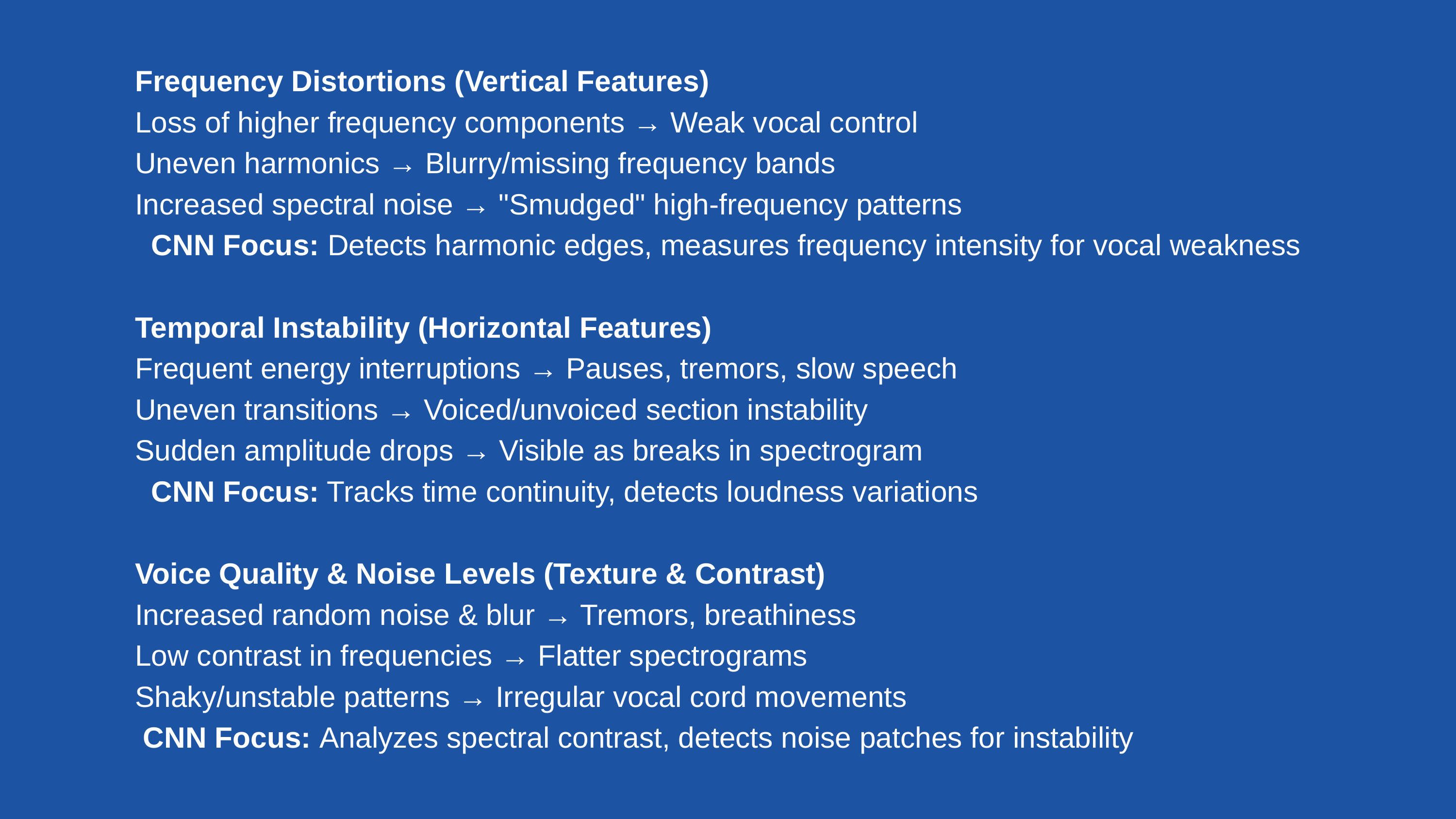

Frequency Distortions (Vertical Features)
Loss of higher frequency components → Weak vocal control
Uneven harmonics → Blurry/missing frequency bands
Increased spectral noise → "Smudged" high-frequency patterns
  CNN Focus: Detects harmonic edges, measures frequency intensity for vocal weakness

Temporal Instability (Horizontal Features)
Frequent energy interruptions → Pauses, tremors, slow speech
Uneven transitions → Voiced/unvoiced section instability
Sudden amplitude drops → Visible as breaks in spectrogram
  CNN Focus: Tracks time continuity, detects loudness variations

Voice Quality & Noise Levels (Texture & Contrast)
Increased random noise & blur → Tremors, breathiness
Low contrast in frequencies → Flatter spectrograms
Shaky/unstable patterns → Irregular vocal cord movements
 CNN Focus: Analyzes spectral contrast, detects noise patches for instability